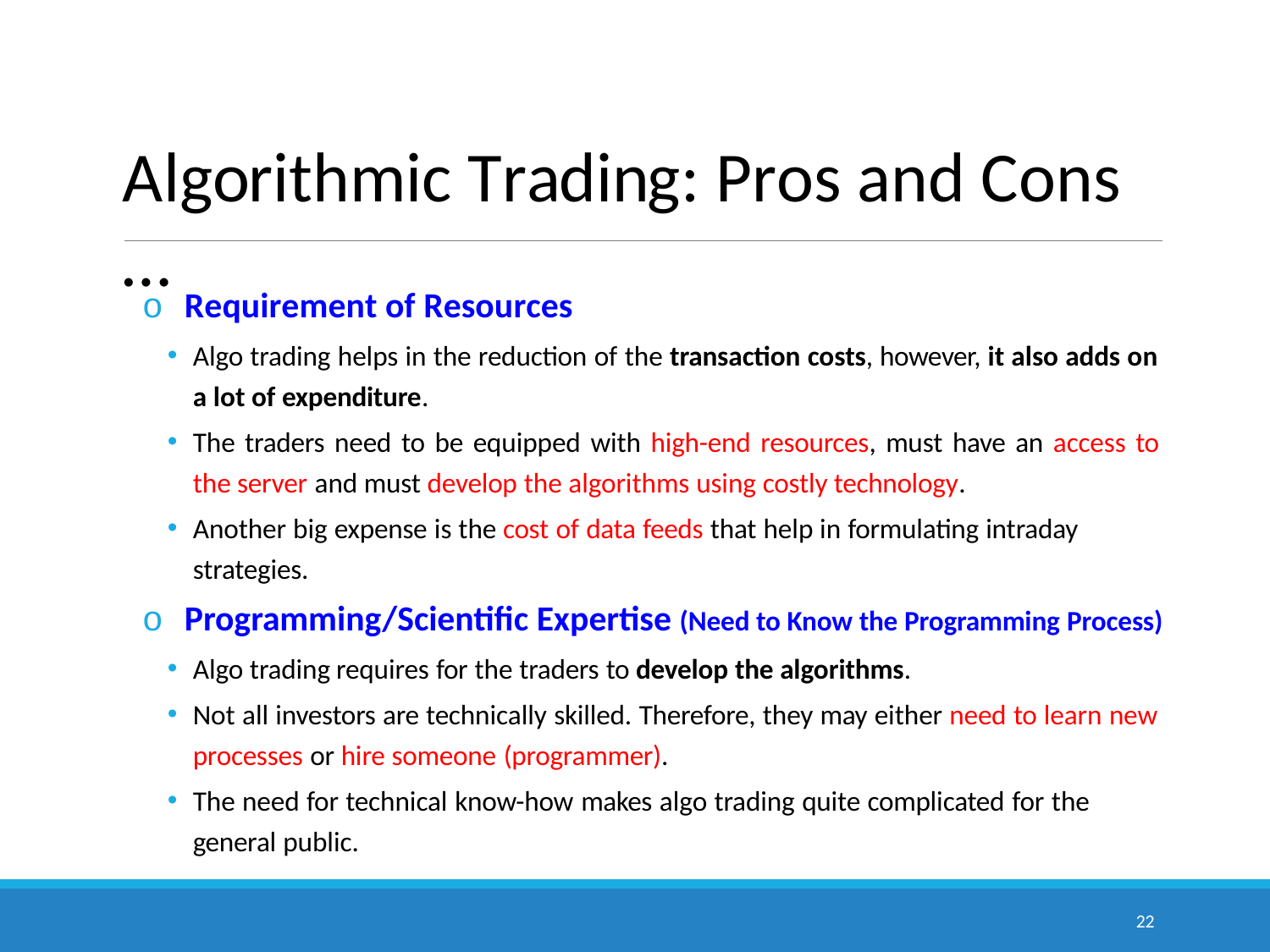

# Algorithmic Trading: Pros and Cons …
o Requirement of Resources
Algo trading helps in the reduction of the transaction costs, however, it also adds on  a lot of expenditure.
The traders need to be equipped with high-end resources, must have an access to  the server and must develop the algorithms using costly technology.
Another big expense is the cost of data feeds that help in formulating intraday  strategies.
o Programming/Scientific Expertise (Need to Know the Programming Process)
Algo trading requires for the traders to develop the algorithms.
Not all investors are technically skilled. Therefore, they may either need to learn new  processes or hire someone (programmer).
The need for technical know-how makes algo trading quite complicated for the  general public.
22